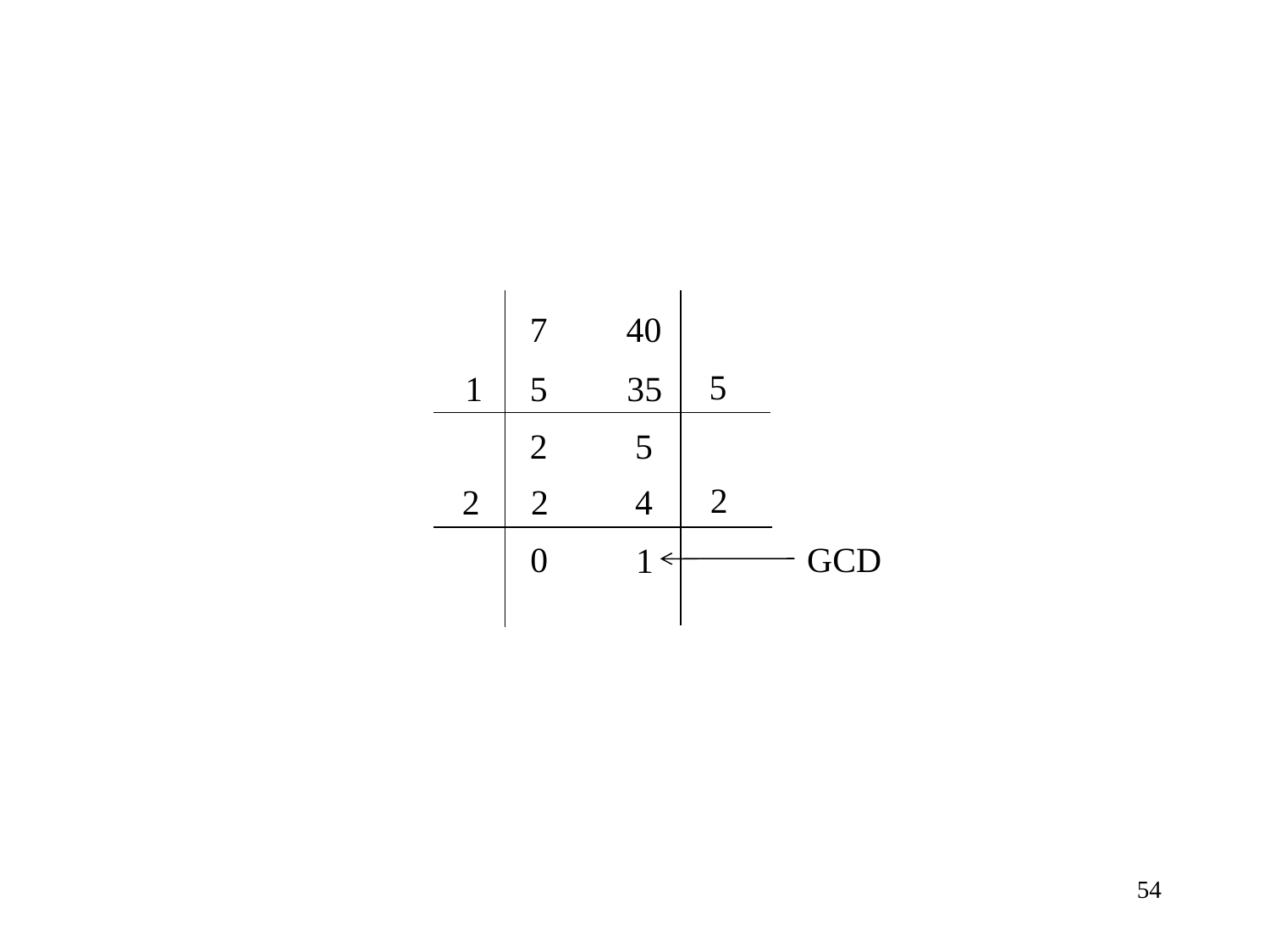

7
40
5
1
5
35
2
5
2
2
2
4
GCD
0
1
54